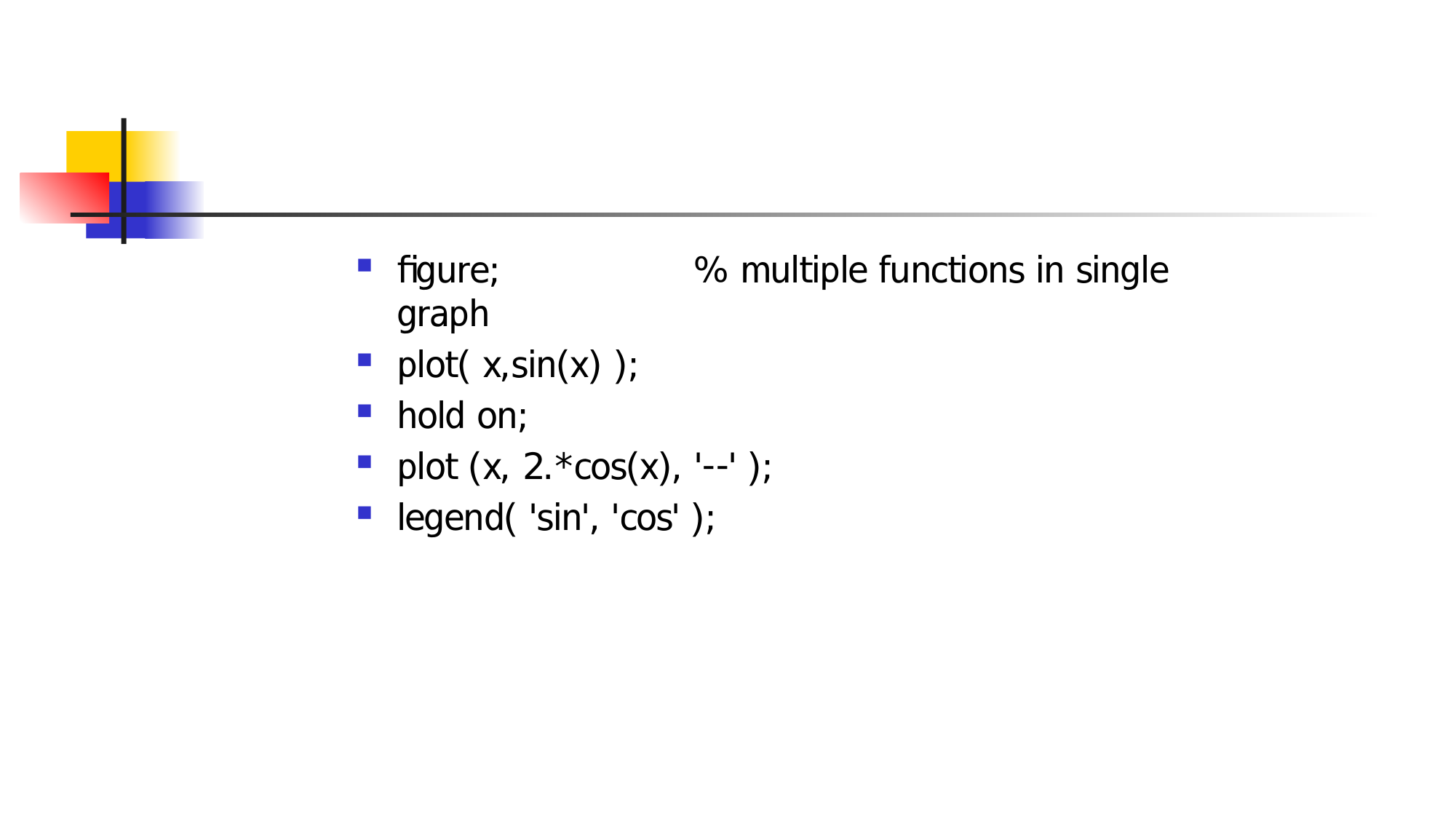

figure;                 % multiple functions in single graph
plot( x,sin(x) );
hold on;
plot (x, 2.*cos(x), '--' );
legend( 'sin', 'cos' );